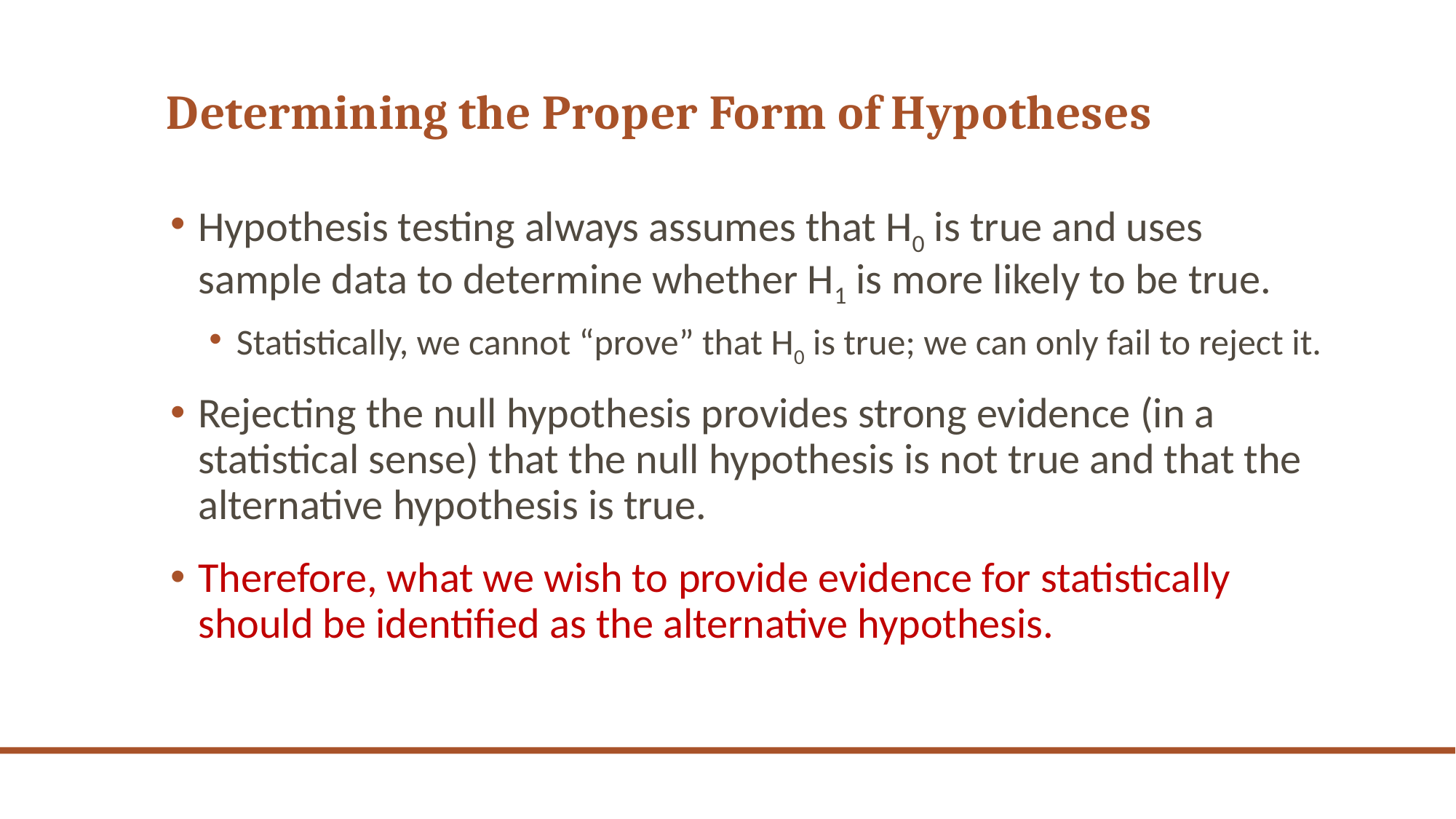

# Determining the Proper Form of Hypotheses
Hypothesis testing always assumes that H0 is true and uses sample data to determine whether H1 is more likely to be true.
Statistically, we cannot “prove” that H0 is true; we can only fail to reject it.
Rejecting the null hypothesis provides strong evidence (in a statistical sense) that the null hypothesis is not true and that the alternative hypothesis is true.
Therefore, what we wish to provide evidence for statistically should be identified as the alternative hypothesis.